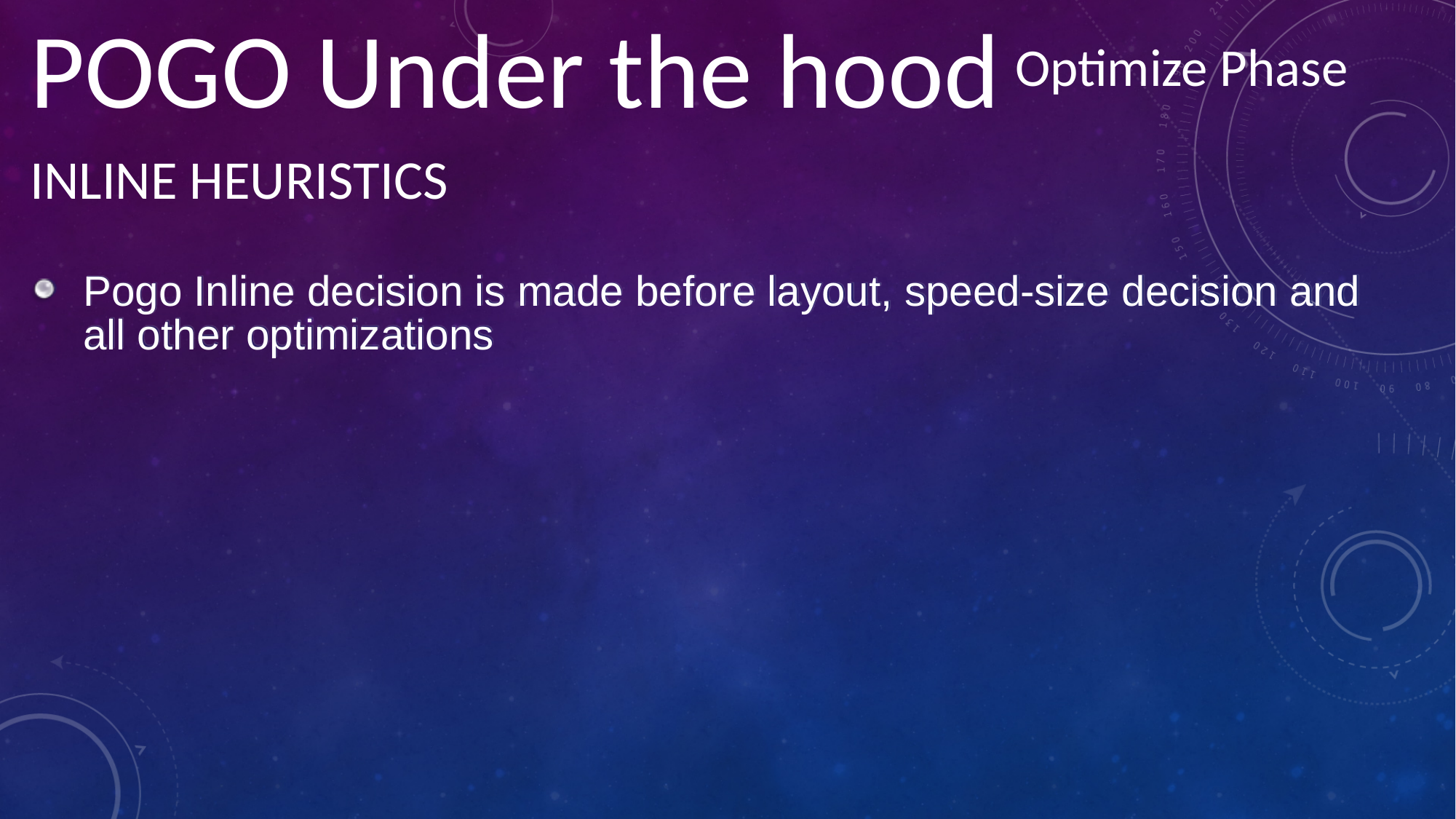

POGO Under the hood
Optimize Phase
# Inline heuristics
Pogo Inline decision is made before layout, speed-size decision and all other optimizations